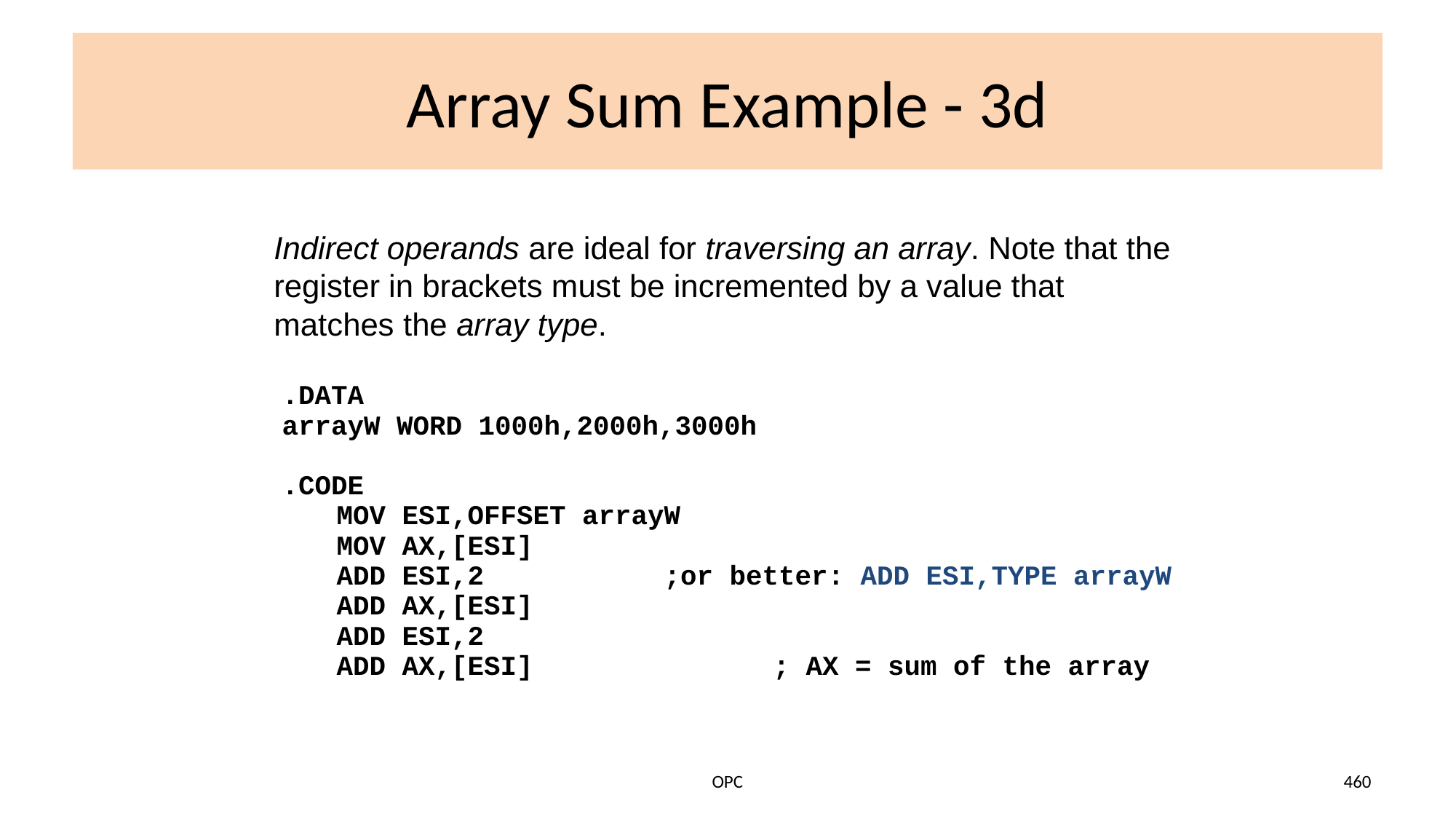

# Array Sum Example - 3d
Indirect operands are ideal for traversing an array. Note that the register in brackets must be incremented by a value that matches the array type.
.DATA
arrayW WORD 1000h,2000h,3000h

.CODE
MOV ESI,OFFSET arrayW
MOV AX,[ESI]
ADD ESI,2           ;or better: ADD ESI,TYPE arrayW
ADD AX,[ESI]
ADD ESI,2
ADD AX,[ESI]	; AX = sum of the array
OPC
460